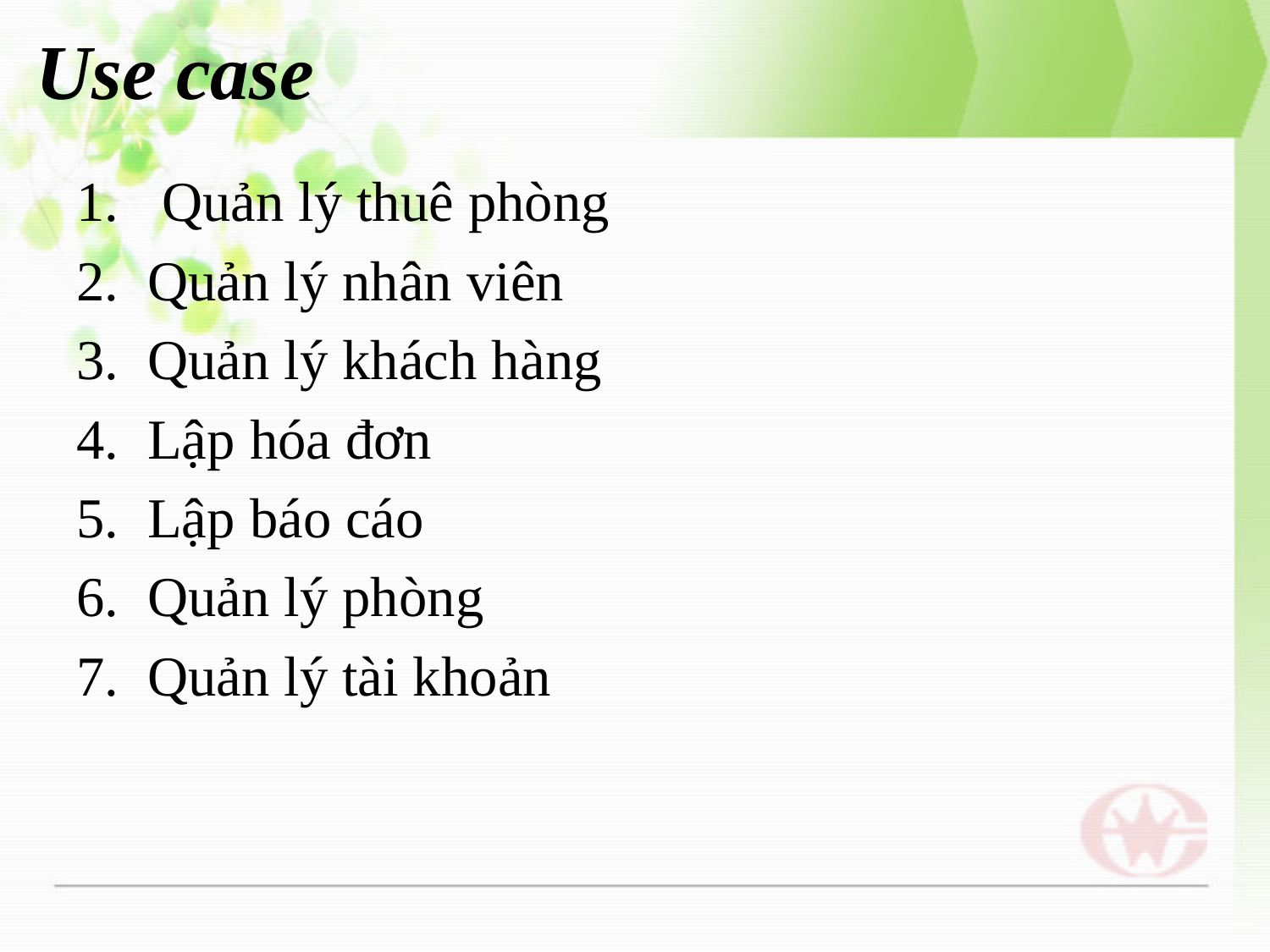

# Use case
 Quản lý thuê phòng
Quản lý nhân viên
Quản lý khách hàng
Lập hóa đơn
Lập báo cáo
Quản lý phòng
Quản lý tài khoản